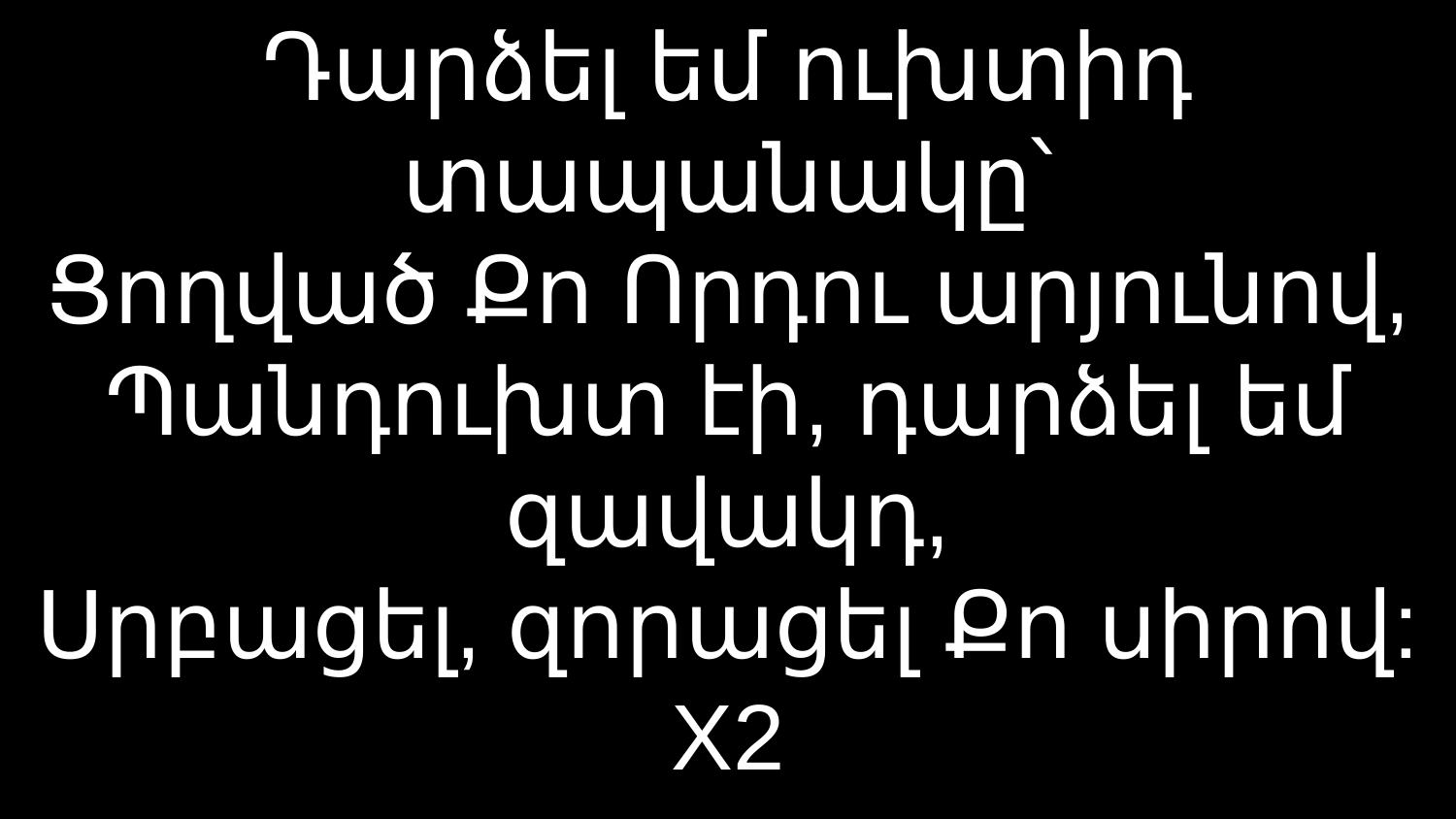

# Դարձել եմ ուխտիդ տապանակը՝ Ցողված Քո Որդու արյունով, Պանդուխտ էի, դարձել եմ զավակդ, Սրբացել, զորացել Քո սիրով: X2